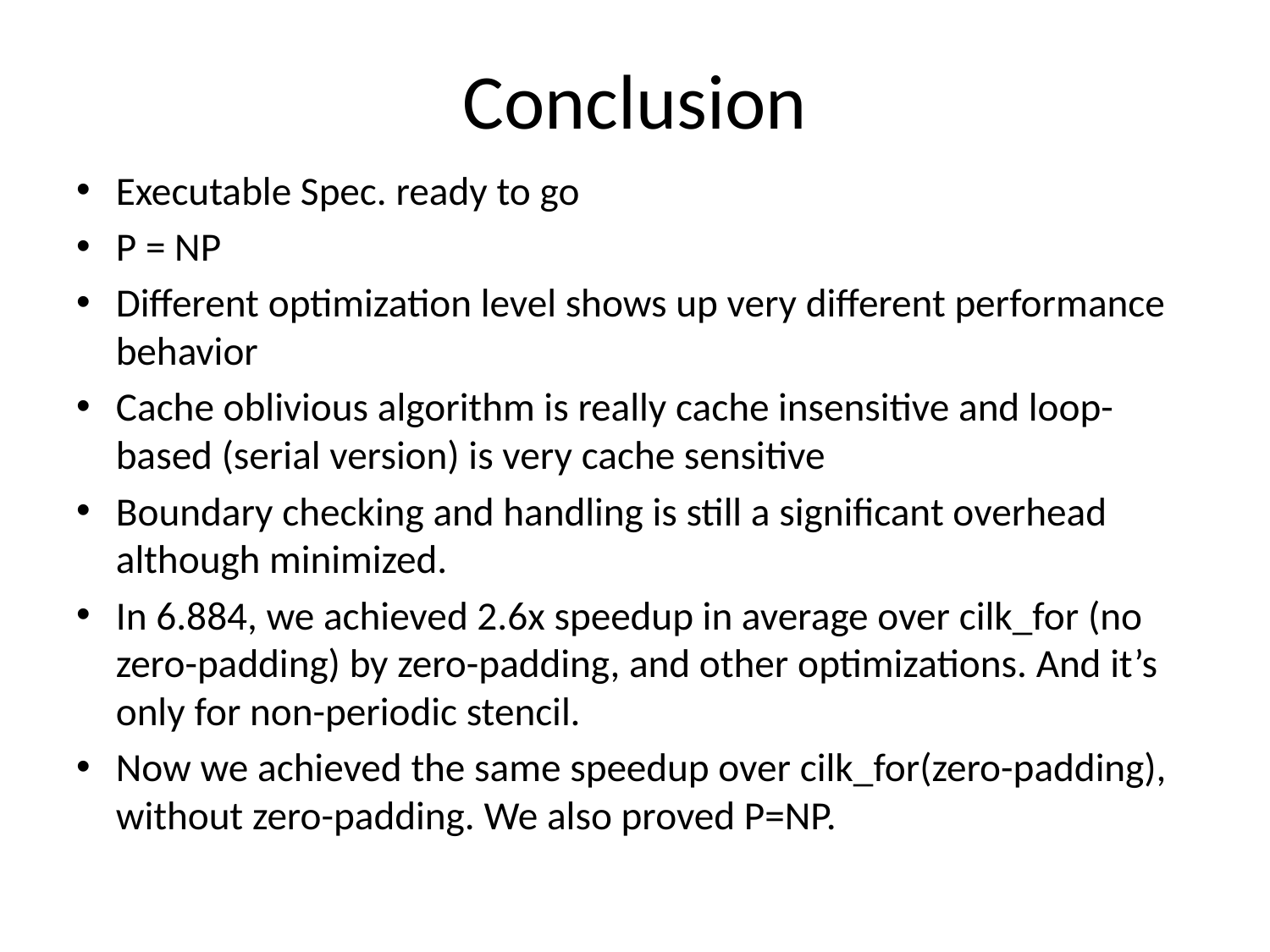

# Conclusion
Executable Spec. ready to go
P = NP
Different optimization level shows up very different performance behavior
Cache oblivious algorithm is really cache insensitive and loop-based (serial version) is very cache sensitive
Boundary checking and handling is still a significant overhead although minimized.
In 6.884, we achieved 2.6x speedup in average over cilk_for (no zero-padding) by zero-padding, and other optimizations. And it’s only for non-periodic stencil.
Now we achieved the same speedup over cilk_for(zero-padding), without zero-padding. We also proved P=NP.